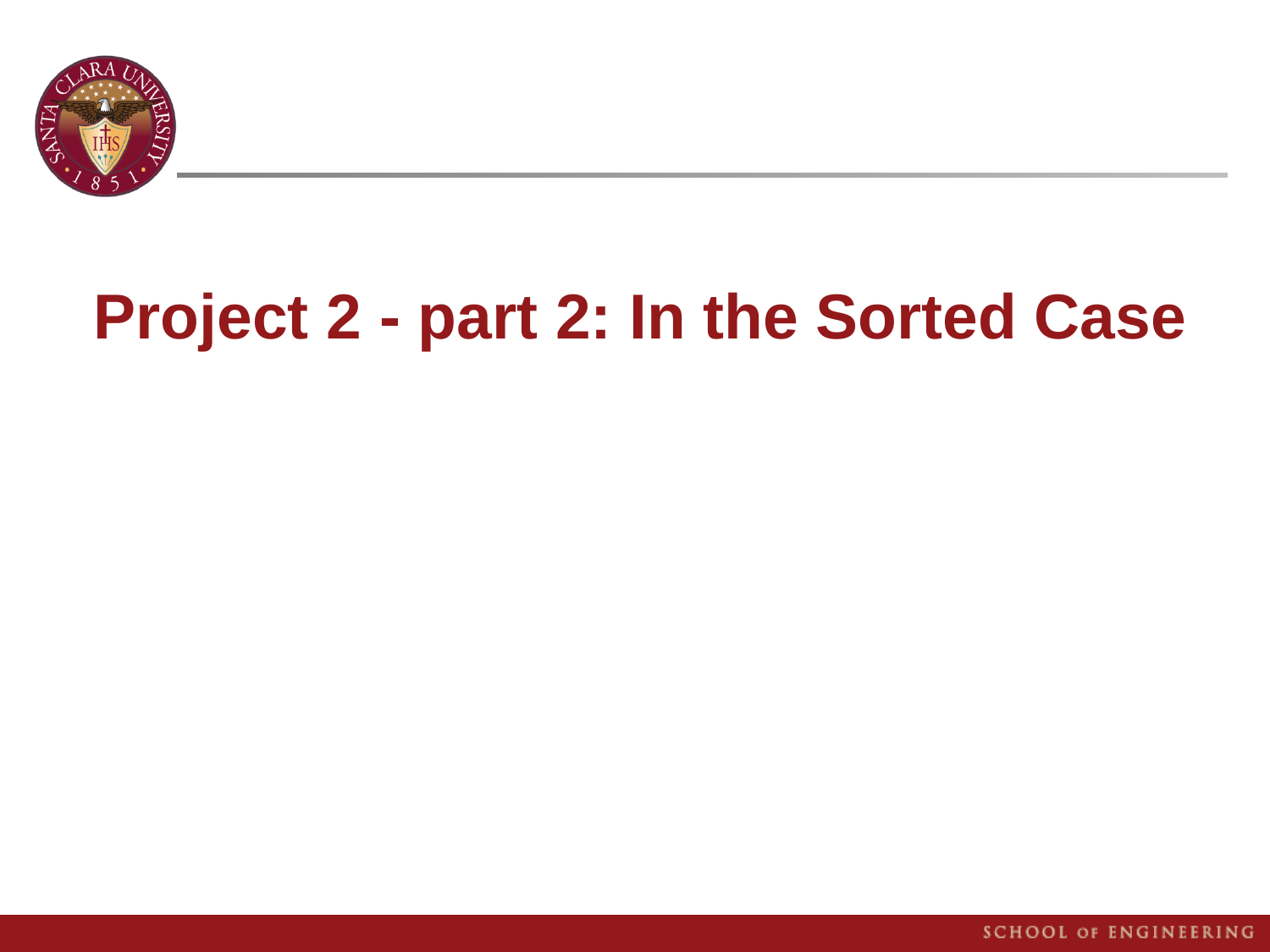

Project 2 - part 2: In the Sorted Case